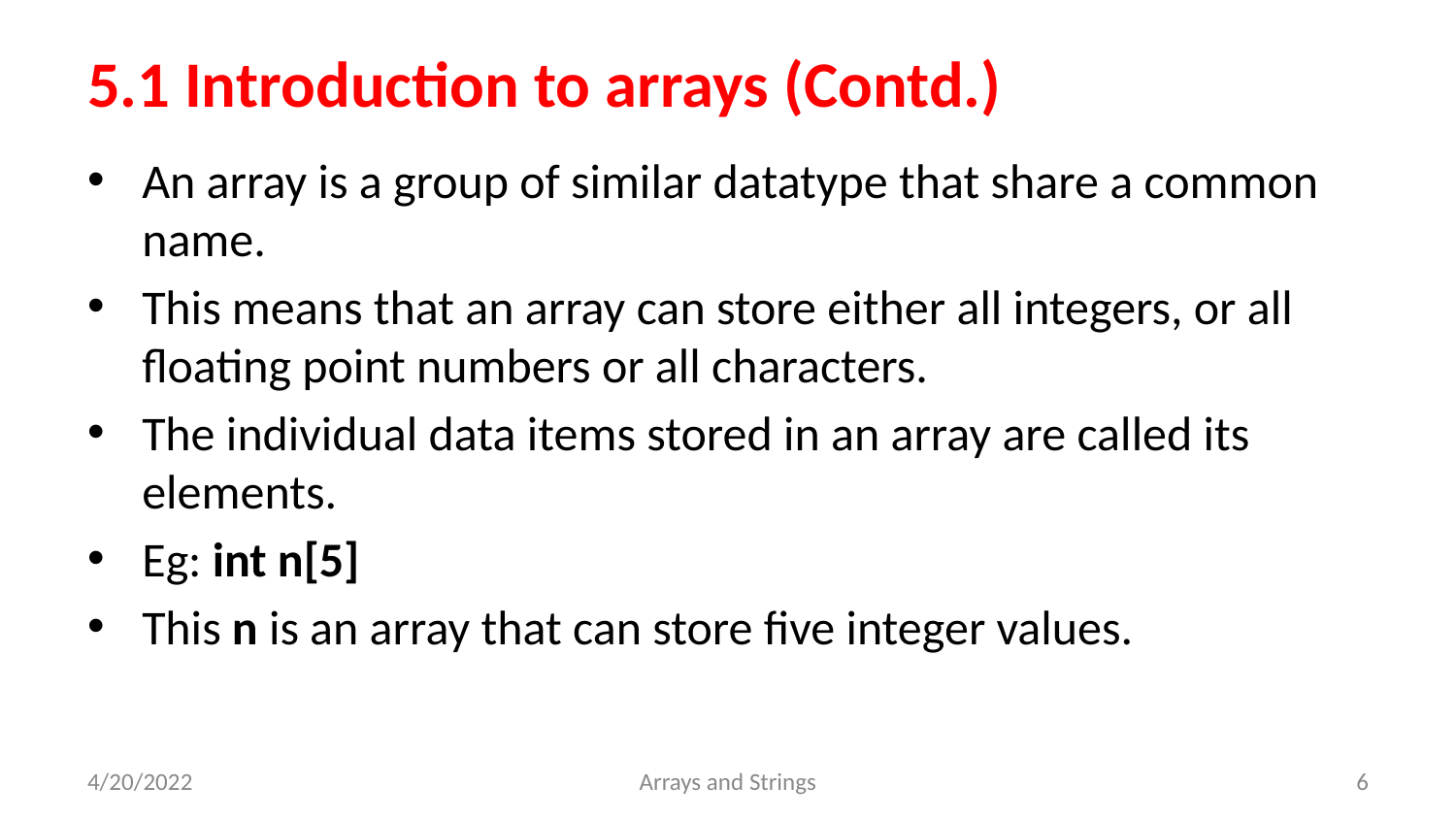

# 5.1 Introduction to arrays (Contd.)
An array is a group of similar datatype that share a common name.
This means that an array can store either all integers, or all floating point numbers or all characters.
The individual data items stored in an array are called its elements.
Eg: int n[5]
This n is an array that can store five integer values.

4/20/2022
Arrays and Strings
6